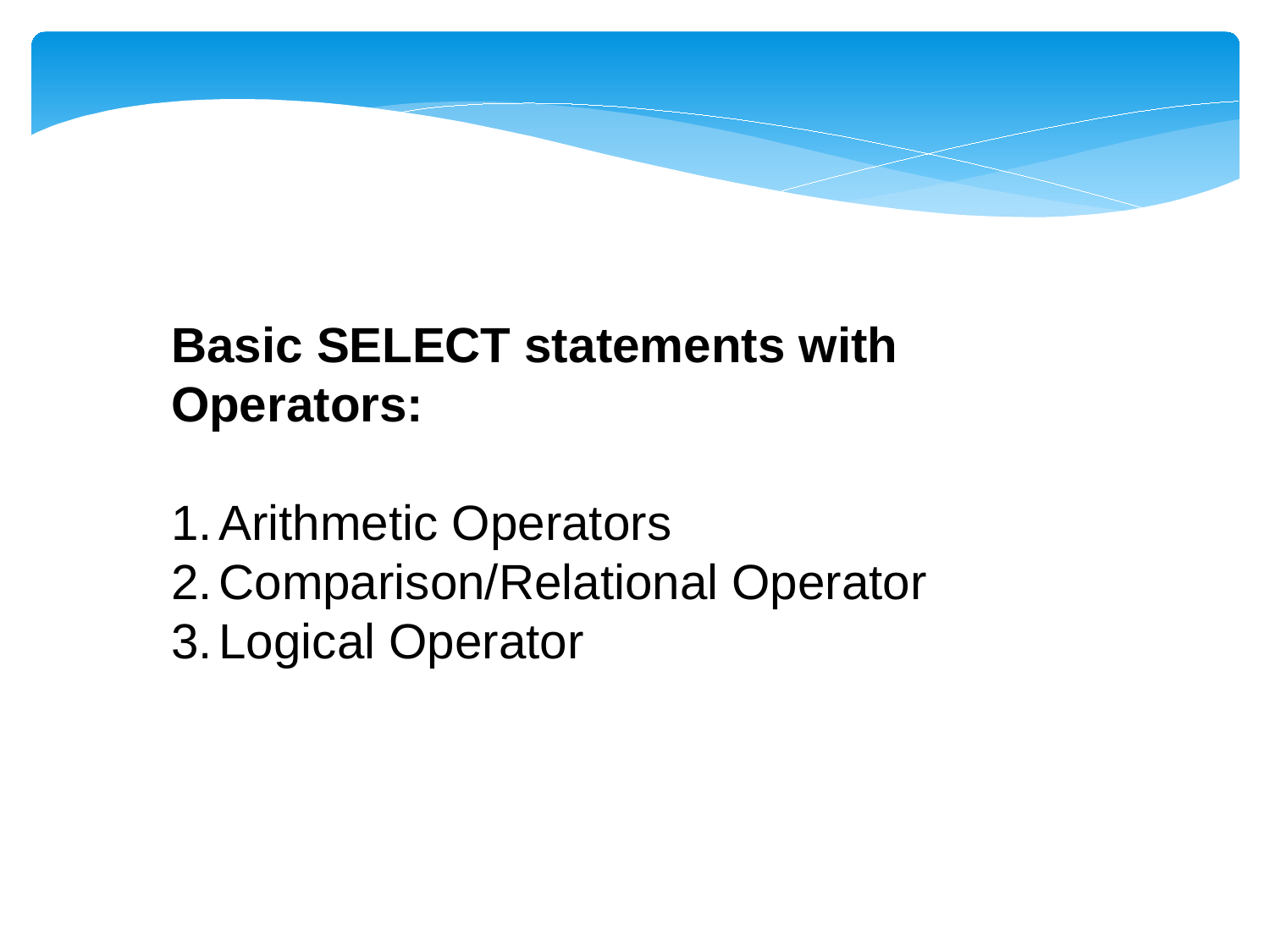

Basic SELECT statements with Operators:

Arithmetic Operators
Comparison/Relational Operator
Logical Operator